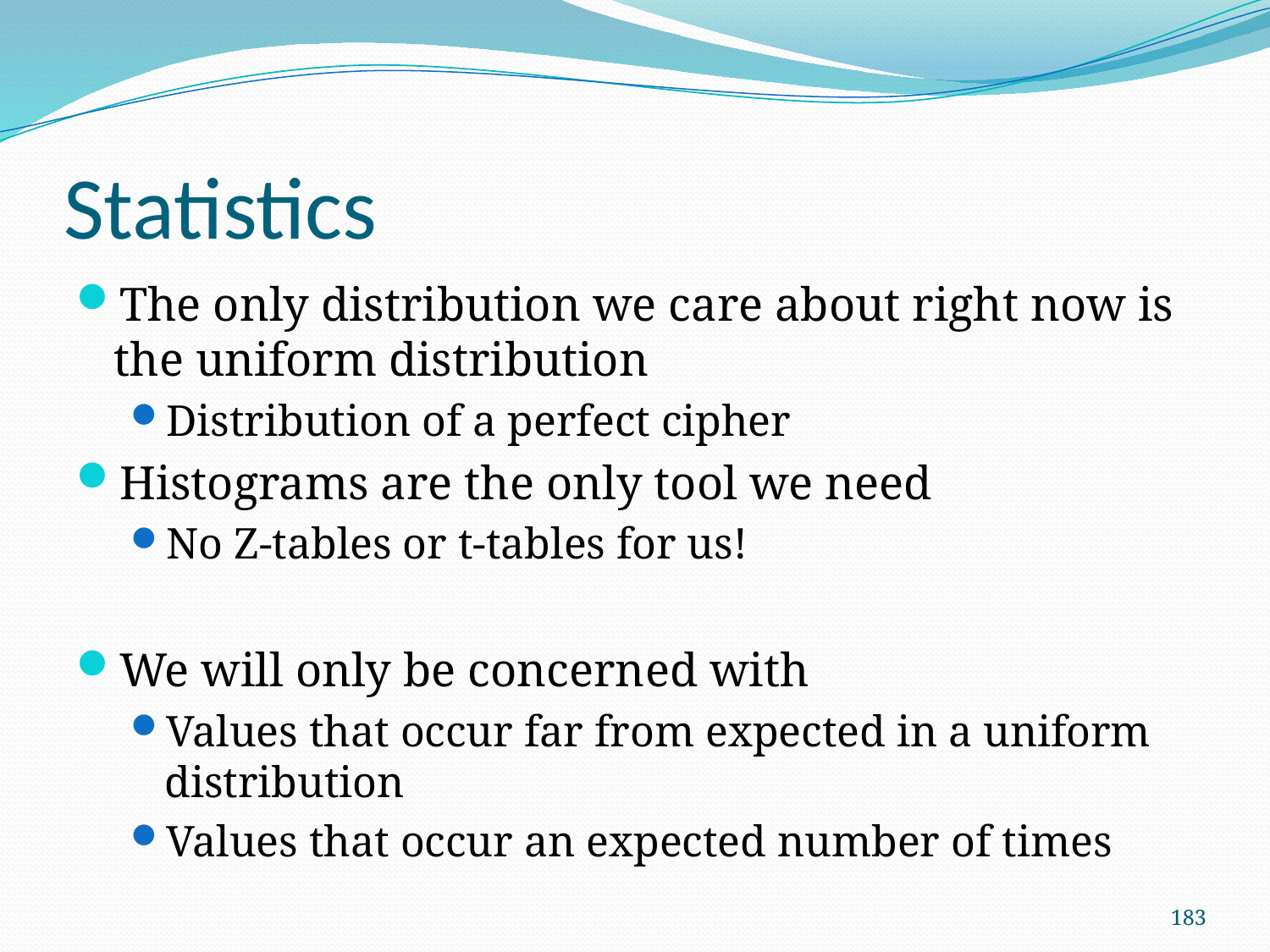

# Statistics
The only distribution we care about right now is the uniform distribution
Distribution of a perfect cipher
Histograms are the only tool we need
No Z-tables or t-tables for us!

We will only be concerned with
Values that occur far from expected in a uniform distribution
Values that occur an expected number of times
183